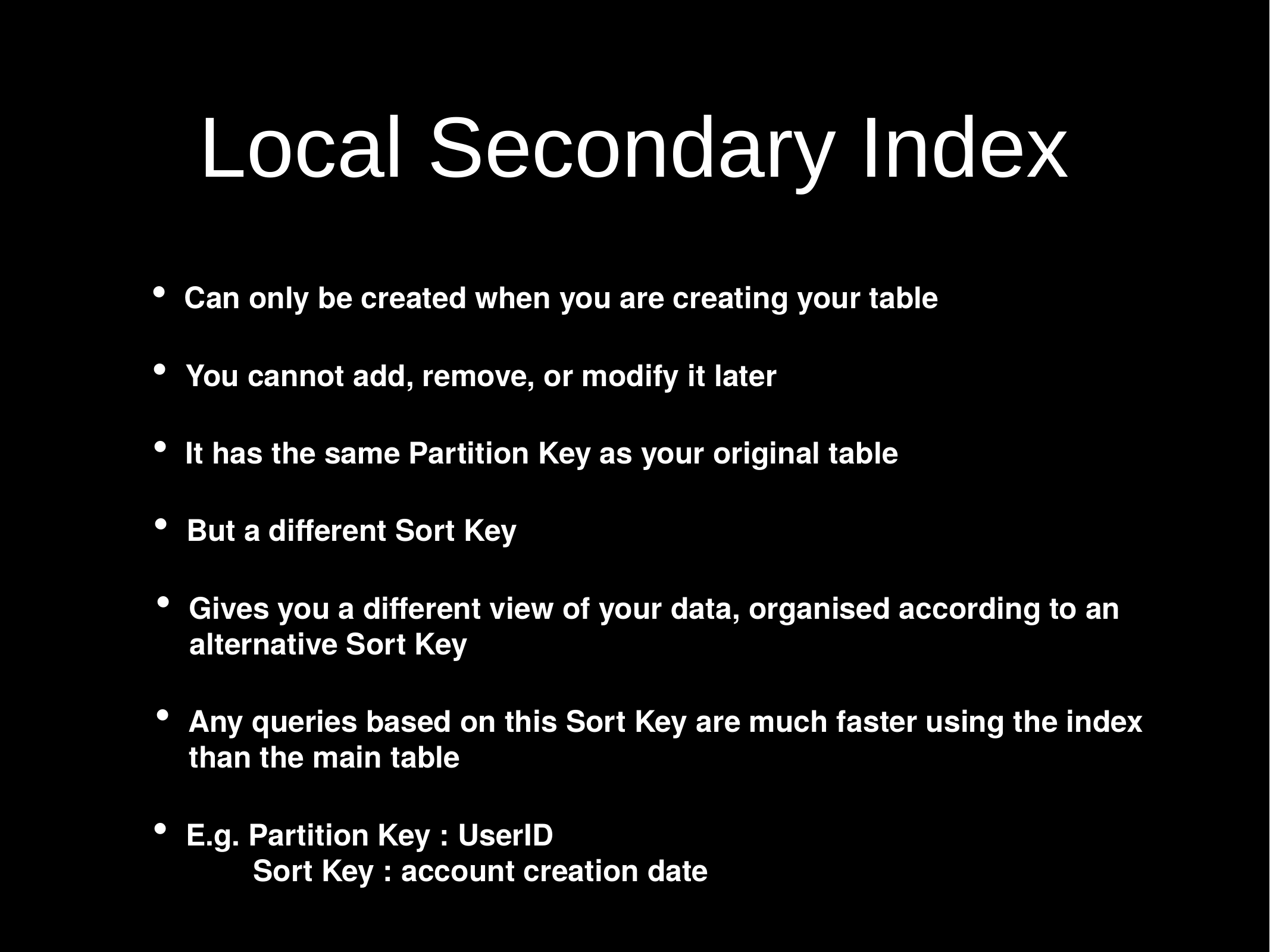

Local Secondary Index
Can only be created when you are creating your table
You cannot add, remove, or modify it later
It has the same Partition Key as your original table
But a different Sort Key
Gives you a different view of your data, organised according to an
    alternative Sort Key
Any queries based on this Sort Key are much faster using the index
    than the main table
E.g. Partition Key : UserID
            Sort Key : account creation date